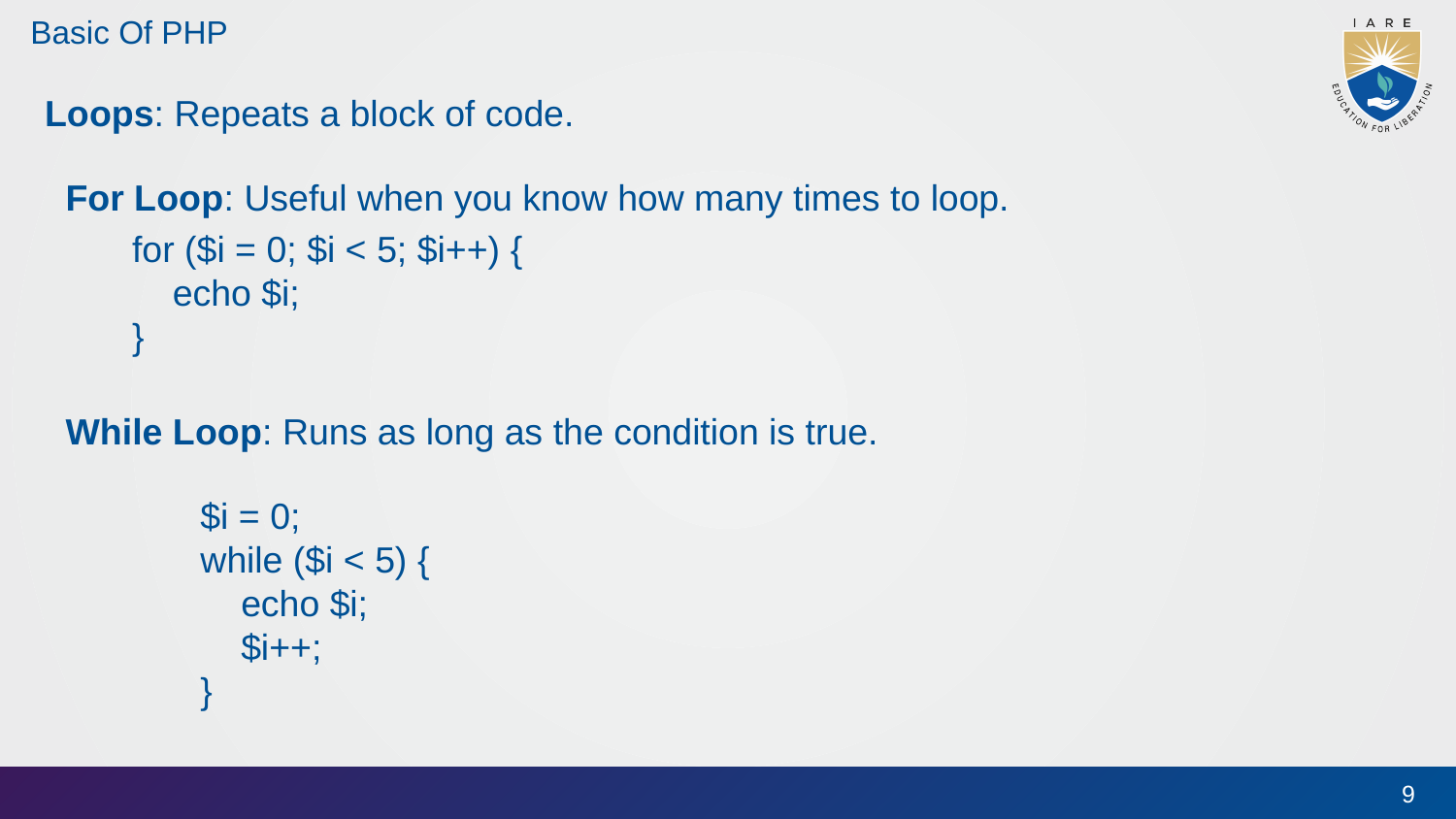

# Basic Of PHP
Loops: Repeats a block of code.
For Loop: Useful when you know how many times to loop.
for ($i = 0; $i < 5; $i++) {
    echo $i;
}
While Loop: Runs as long as the condition is true.
$i = 0;
while ($i < 5) {
    echo $i;
    $i++;
}
9